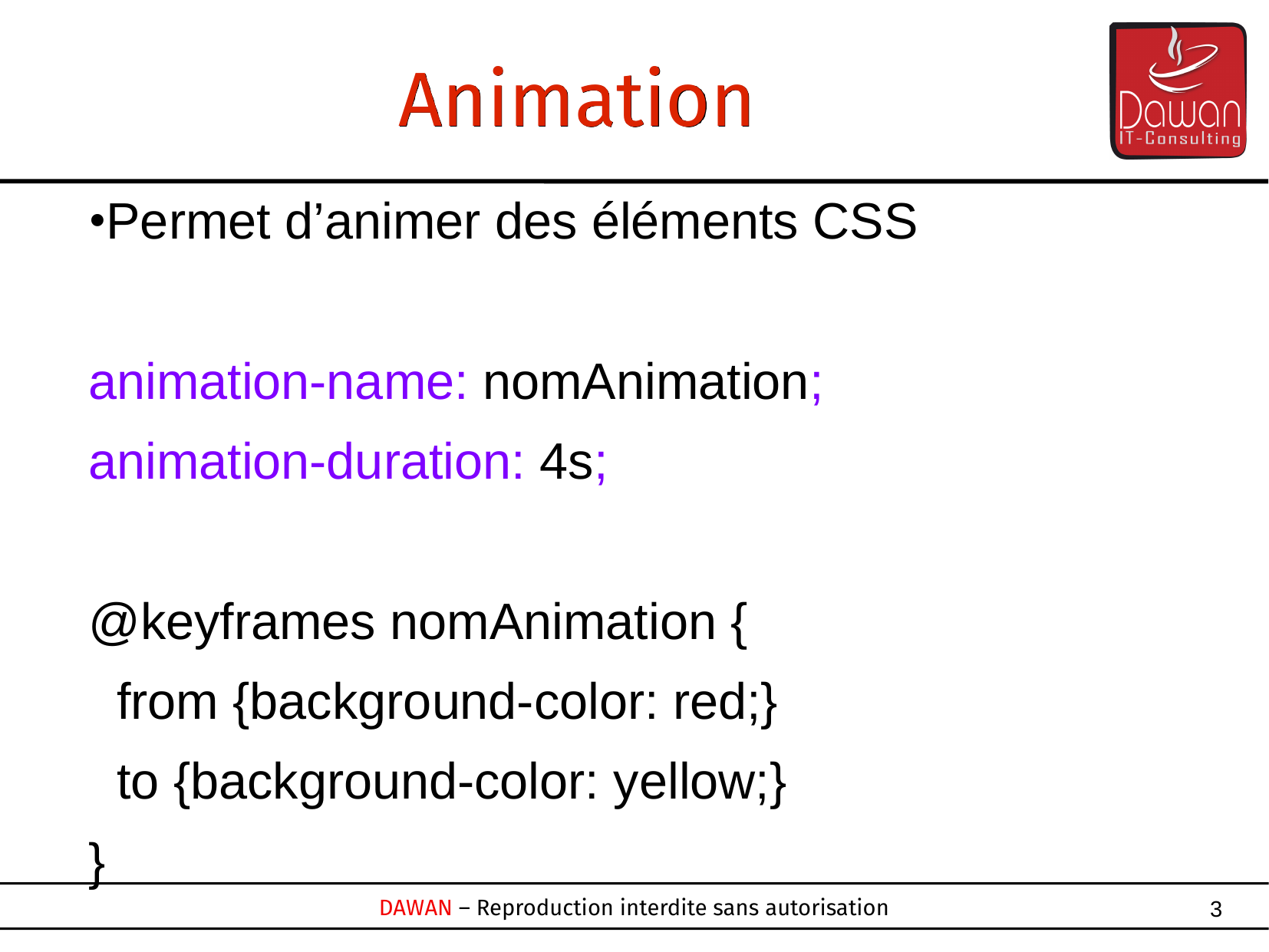

Animation
Permet d’animer des éléments CSS

animation-name: nomAnimation;
animation-duration: 4s;

@keyframes nomAnimation {
  from {background-color: red;}
  to {background-color: yellow;}
}
3